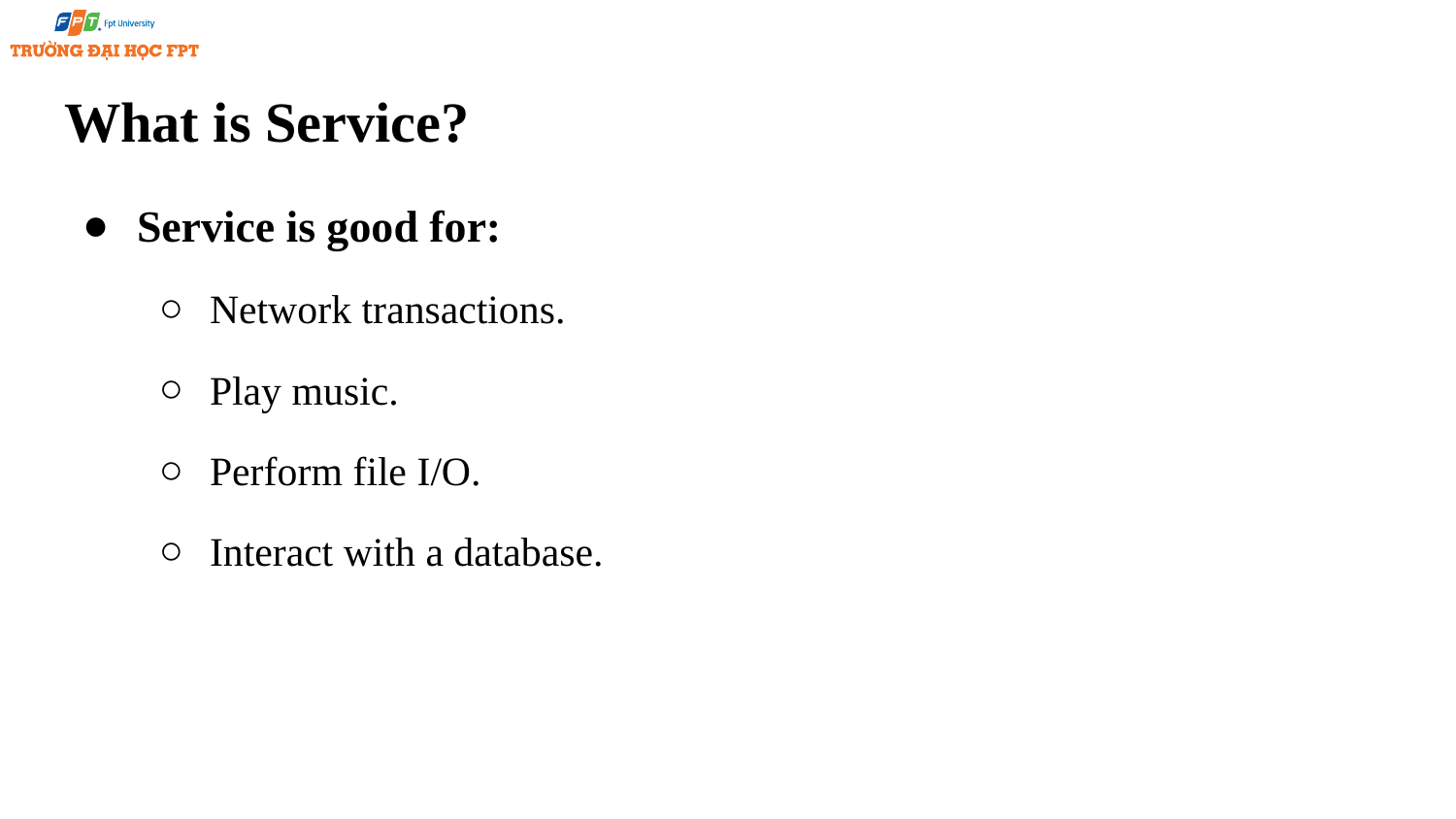

# What is Service?
Service is good for:
Network transactions.
Play music.
Perform file I/O.
Interact with a database.